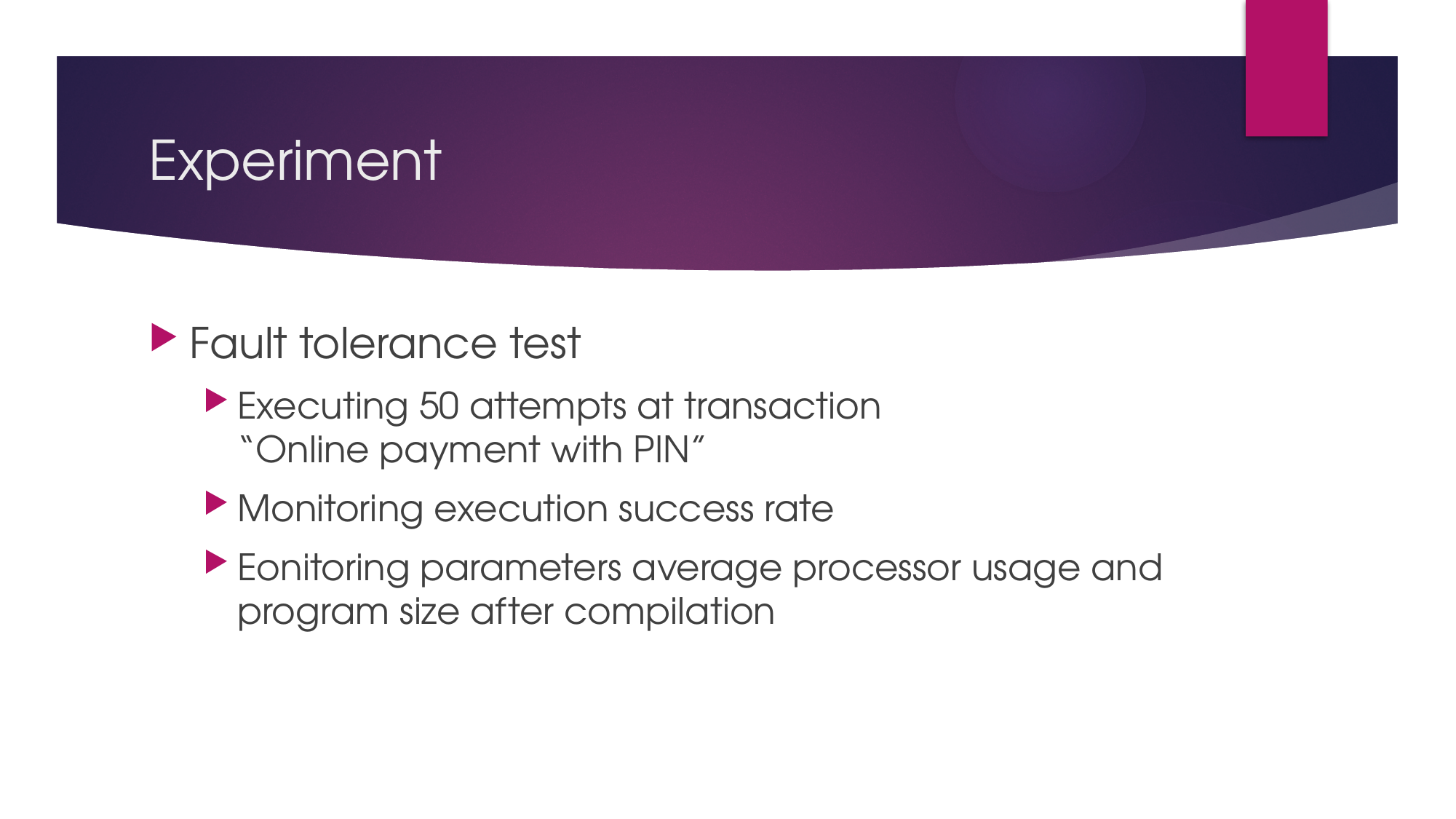

# Experiment
Fault tolerance test
Executing 50 attempts at transaction
“Online payment with PIN”
Monitoring execution success rate
Eonitoring parameters average processor usage and program size after compilation